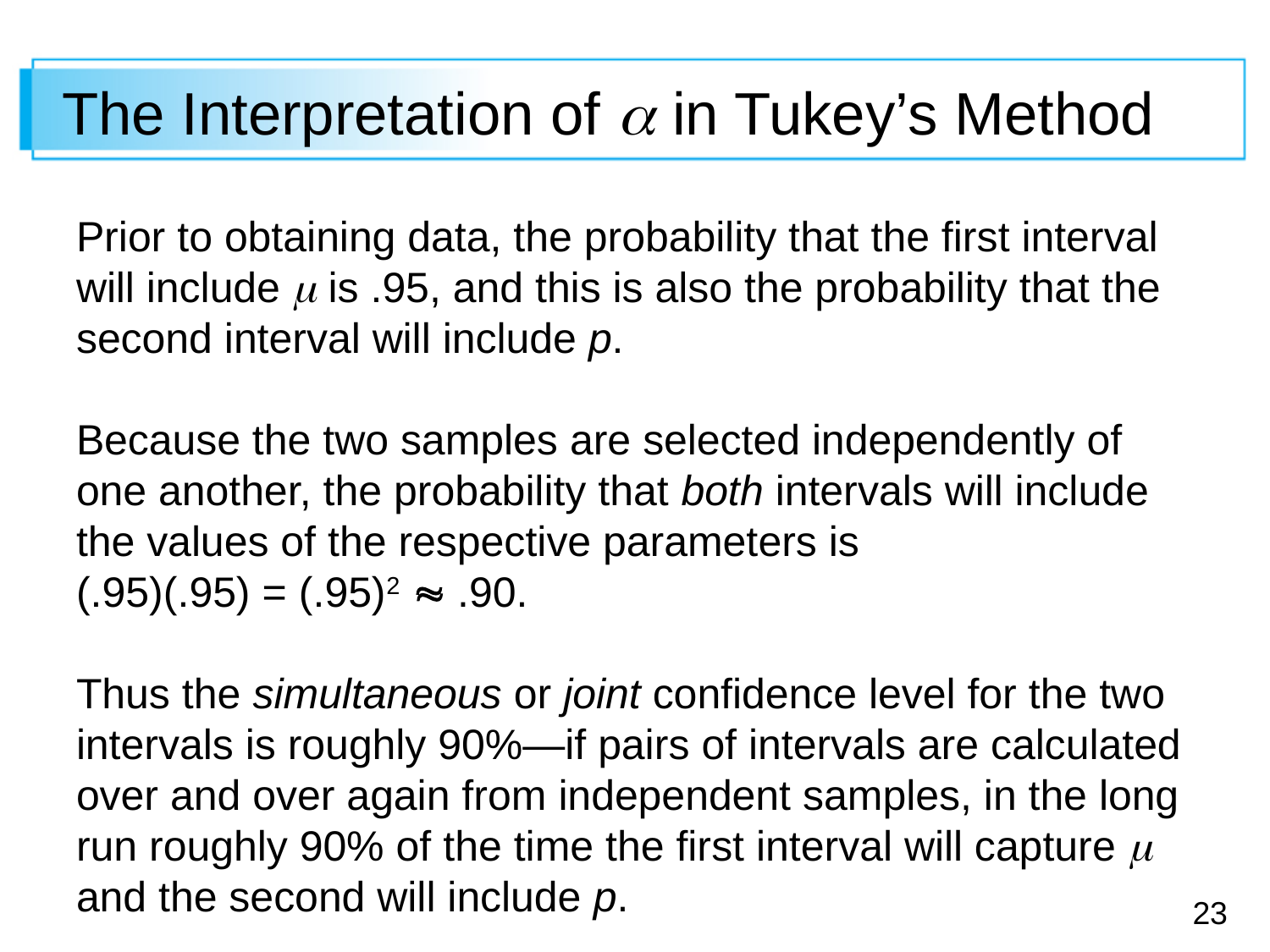

# The Interpretation of α in Tukey’s Method
Prior to obtaining data, the probability that the first interval will include μ is .95, and this is also the probability that the second interval will include p.
Because the two samples are selected independently of one another, the probability that both intervals will include the values of the respective parameters is
(.95)(.95) = (.95)2 ≈ .90.
Thus the simultaneous or joint confidence level for the two intervals is roughly 90%—if pairs of intervals are calculated over and over again from independent samples, in the long run roughly 90% of the time the first interval will capture μ and the second will include p.